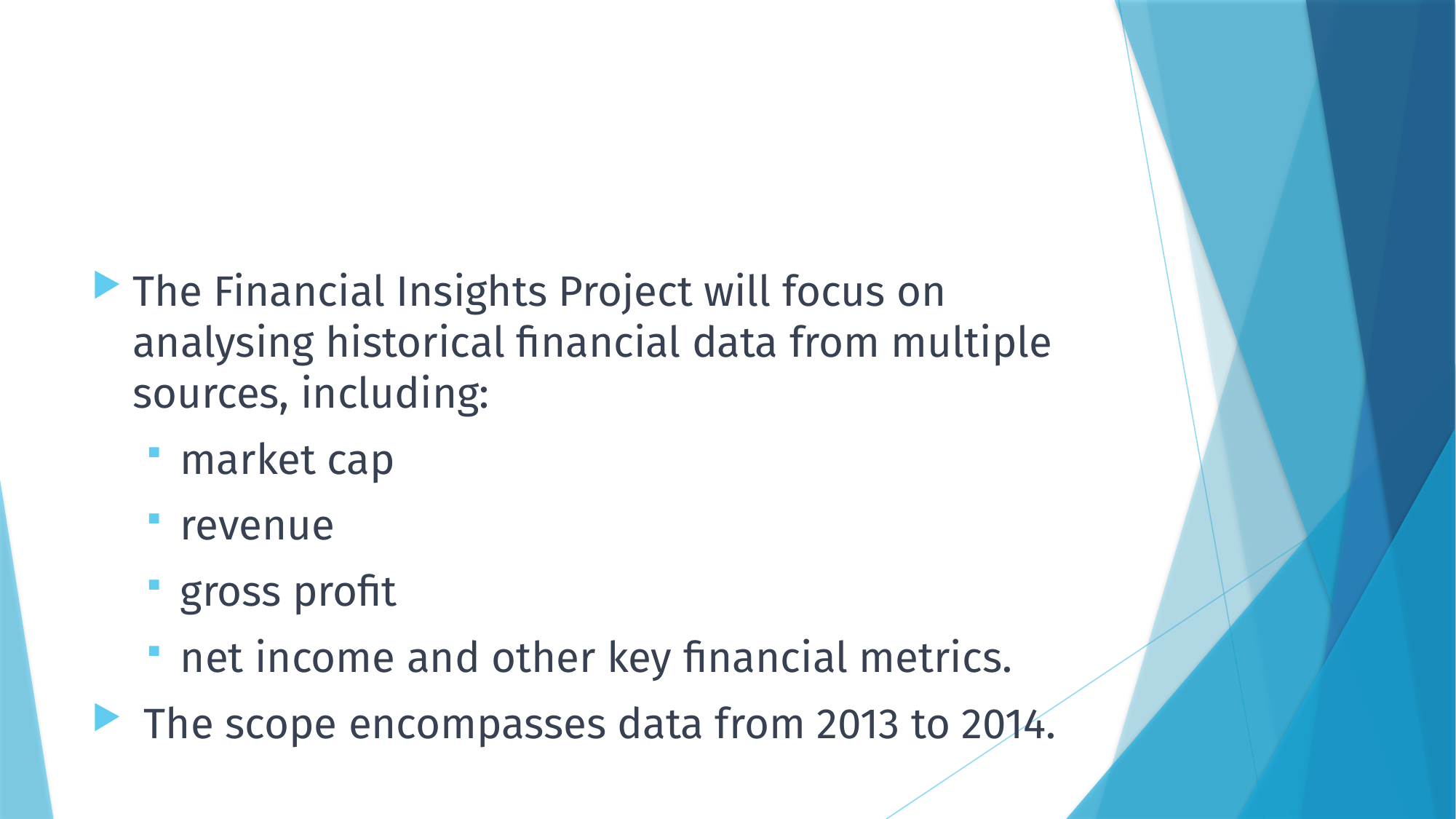

#
The Financial Insights Project will focus on analysing historical financial data from multiple sources, including:
market cap
revenue
gross profit
net income and other key financial metrics.
 The scope encompasses data from 2013 to 2014.